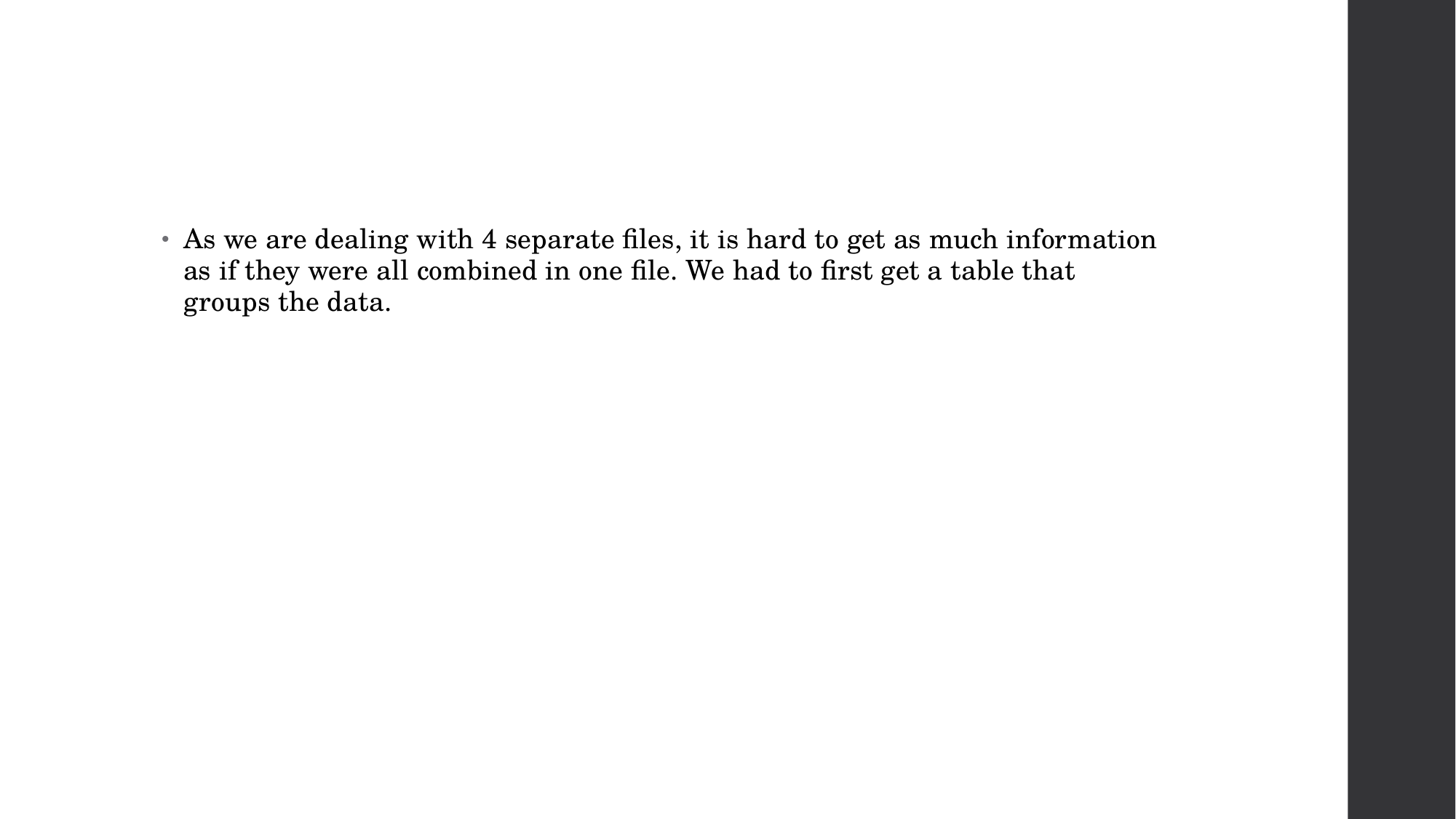

As we are dealing with 4 separate files, it is hard to get as much information as if they were all combined in one file. We had to first get a table that groups the data.